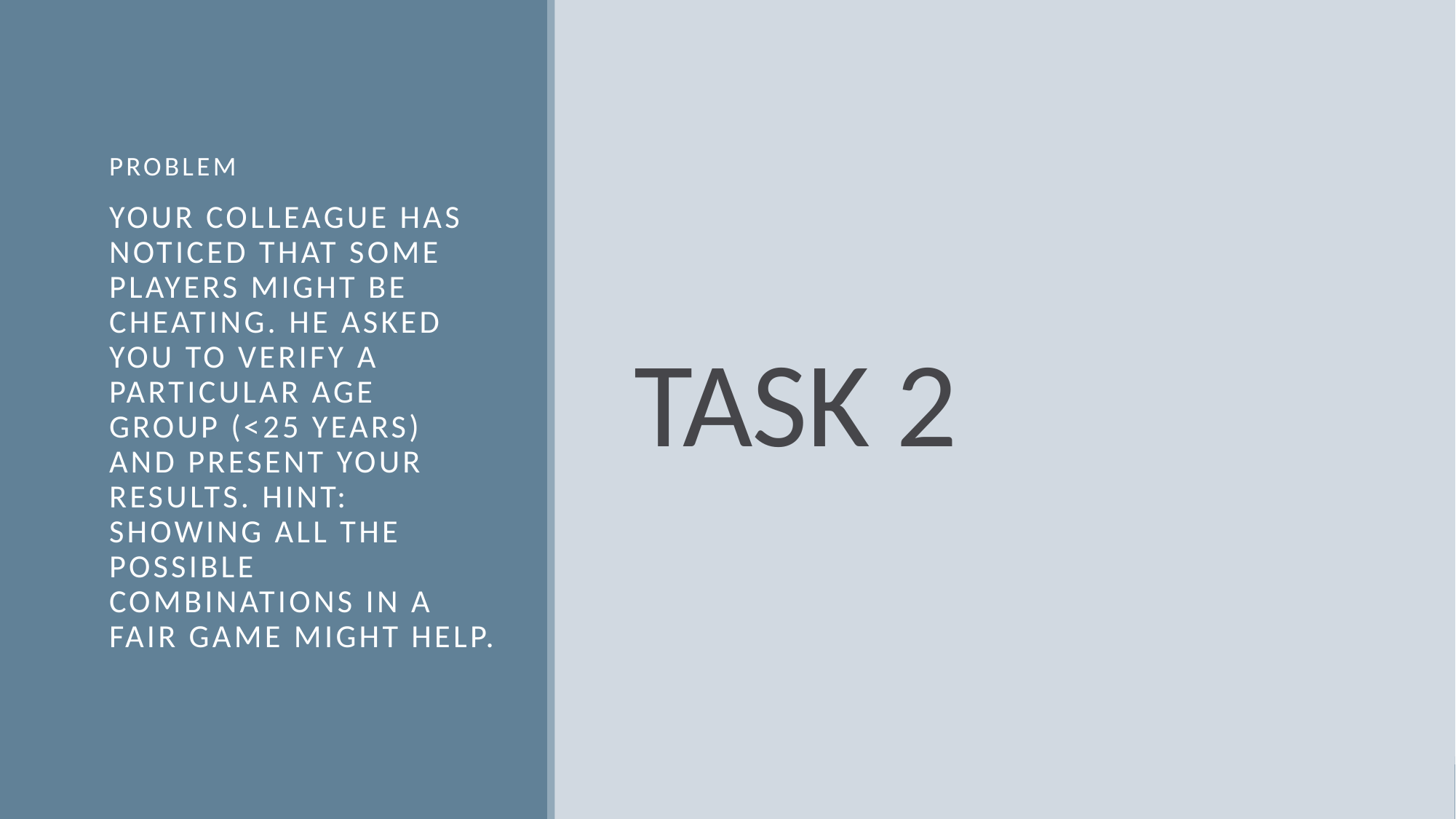

# TASK 2
Problem
Your colleague has noticed that some players might be cheating. He asked you to verify a particular age group (<25 years) and present your results. Hint: showing all the possible combinations in a fair game might help.